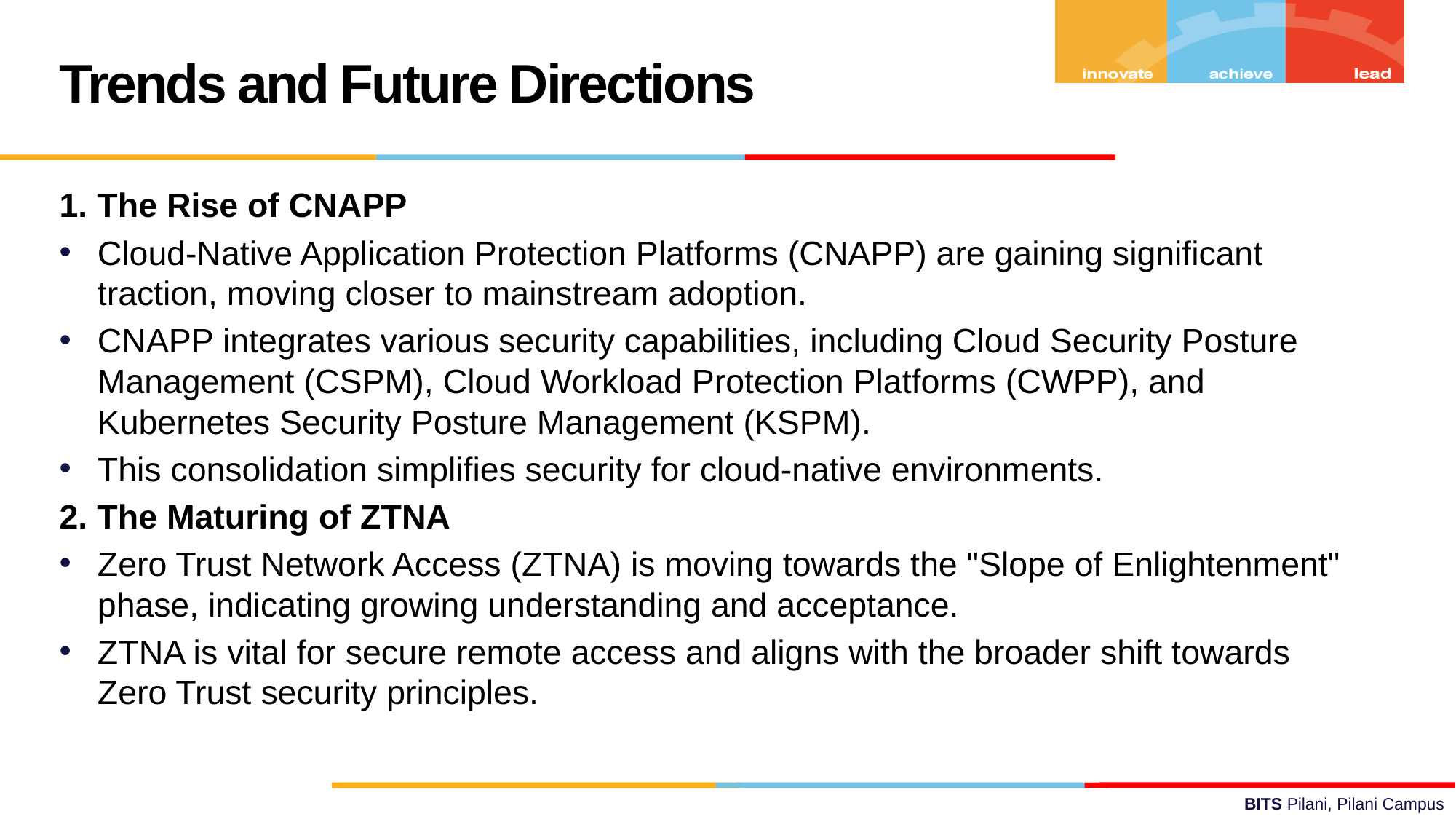

Trends and Future Directions
1. The Rise of CNAPP
Cloud-Native Application Protection Platforms (CNAPP) are gaining significant traction, moving closer to mainstream adoption.
CNAPP integrates various security capabilities, including Cloud Security Posture Management (CSPM), Cloud Workload Protection Platforms (CWPP), and Kubernetes Security Posture Management (KSPM).
This consolidation simplifies security for cloud-native environments.
2. The Maturing of ZTNA
Zero Trust Network Access (ZTNA) is moving towards the "Slope of Enlightenment" phase, indicating growing understanding and acceptance.
ZTNA is vital for secure remote access and aligns with the broader shift towards Zero Trust security principles.